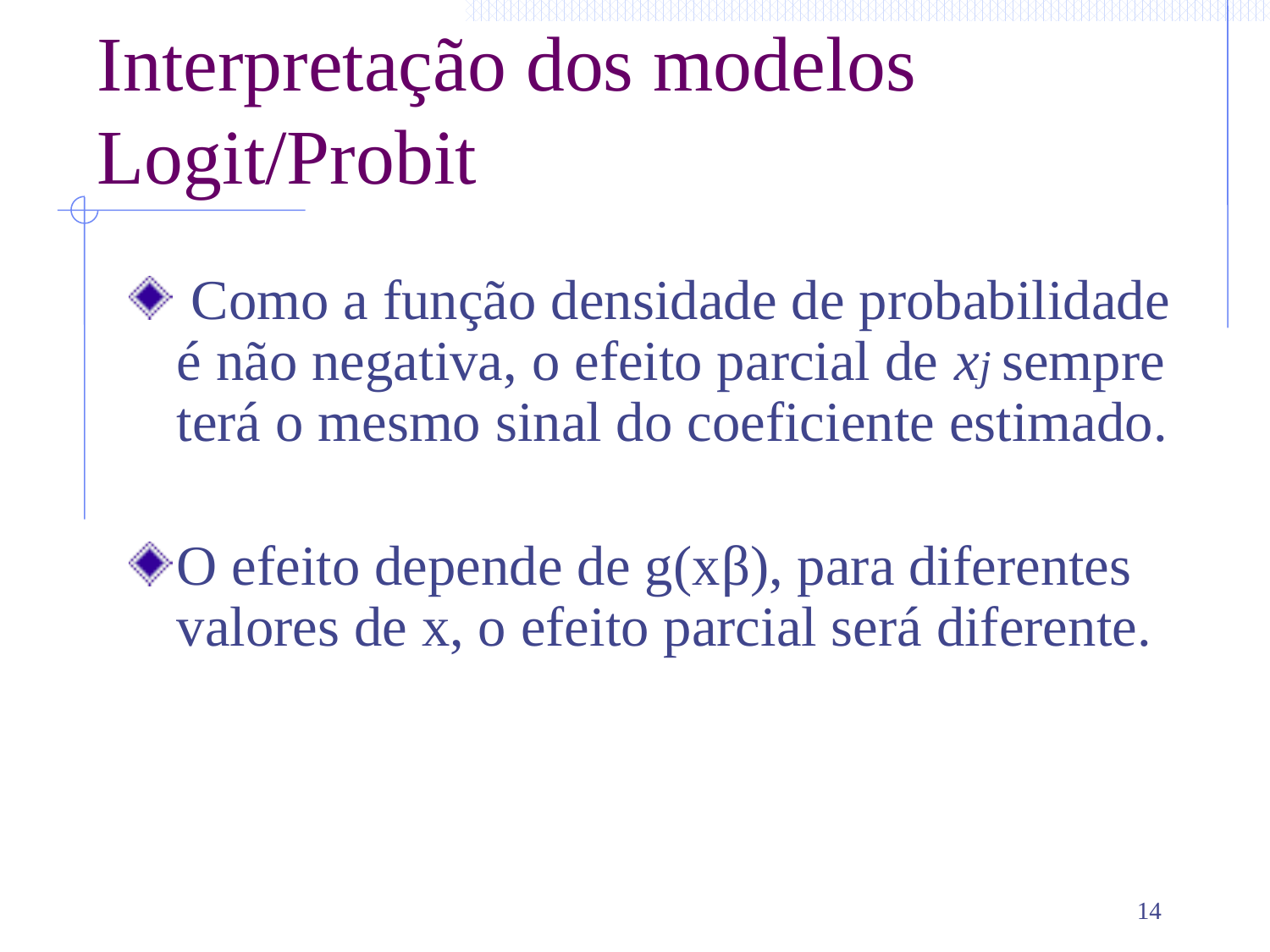

# Interpretação dos modelos Logit/Probit
 Como a função densidade de probabilidade é não negativa, o efeito parcial de xj sempre terá o mesmo sinal do coeficiente estimado.

O efeito depende de g(xβ), para diferentes valores de x, o efeito parcial será diferente.

14